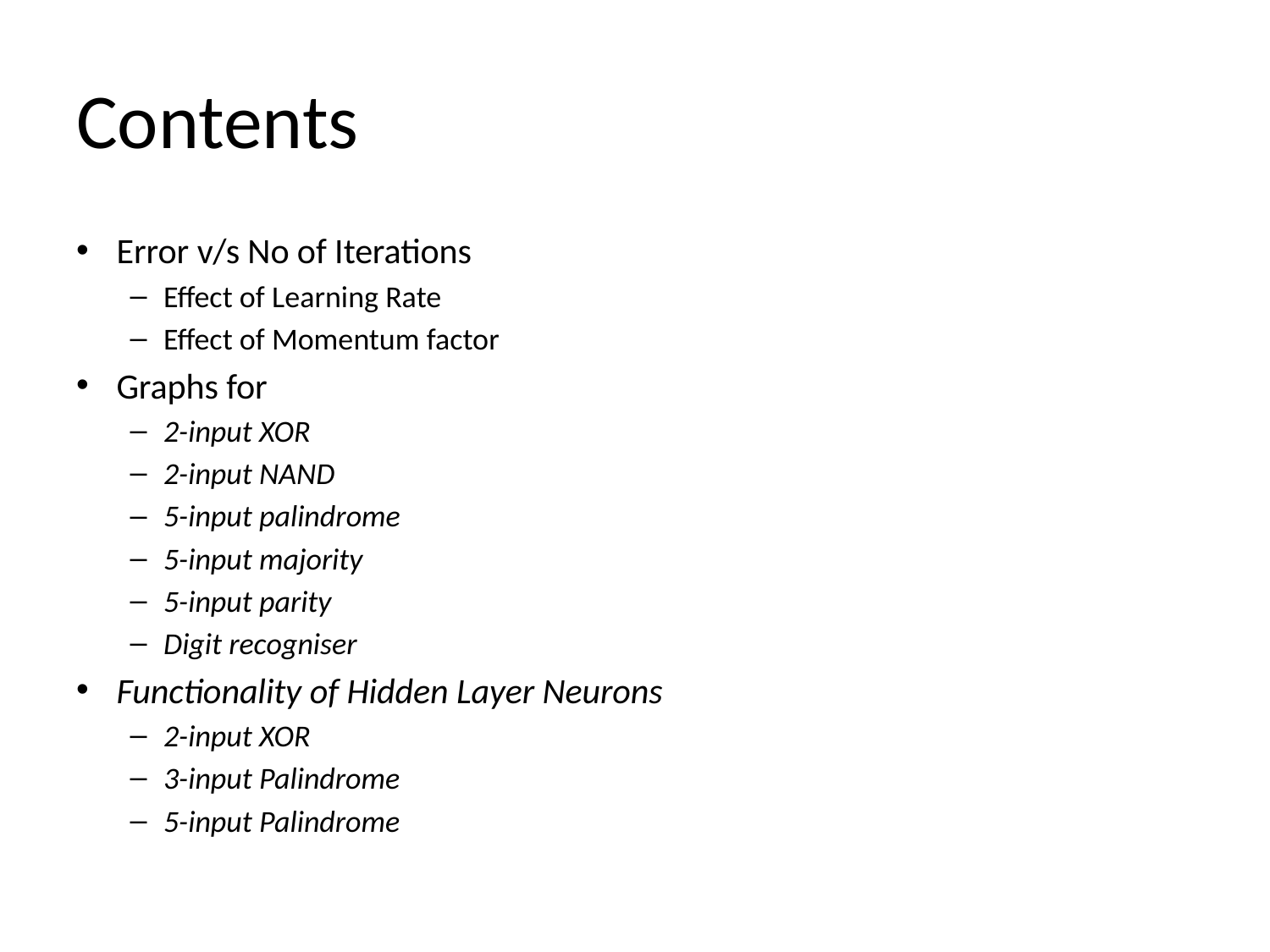

# Contents
Error v/s No of Iterations
Effect of Learning Rate
Effect of Momentum factor
Graphs for
2-input XOR
2-input NAND
5-input palindrome
5-input majority
5-input parity
Digit recogniser
Functionality of Hidden Layer Neurons
2-input XOR
3-input Palindrome
5-input Palindrome